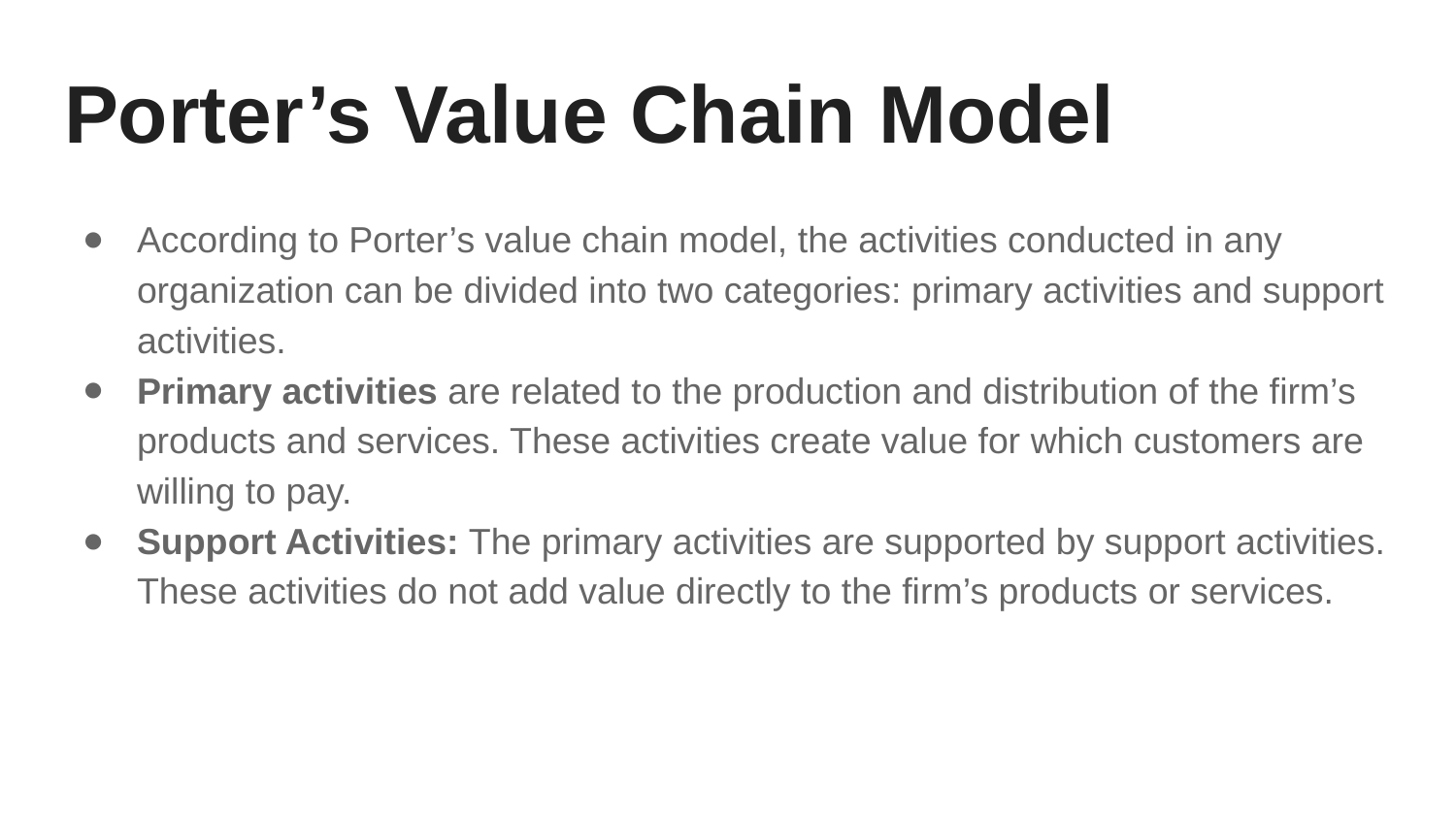

# Porter’s Value Chain Model
According to Porter’s value chain model, the activities conducted in any organization can be divided into two categories: primary activities and support activities.
Primary activities are related to the production and distribution of the firm’s products and services. These activities create value for which customers are willing to pay.
Support Activities: The primary activities are supported by support activities. These activities do not add value directly to the firm’s products or services.